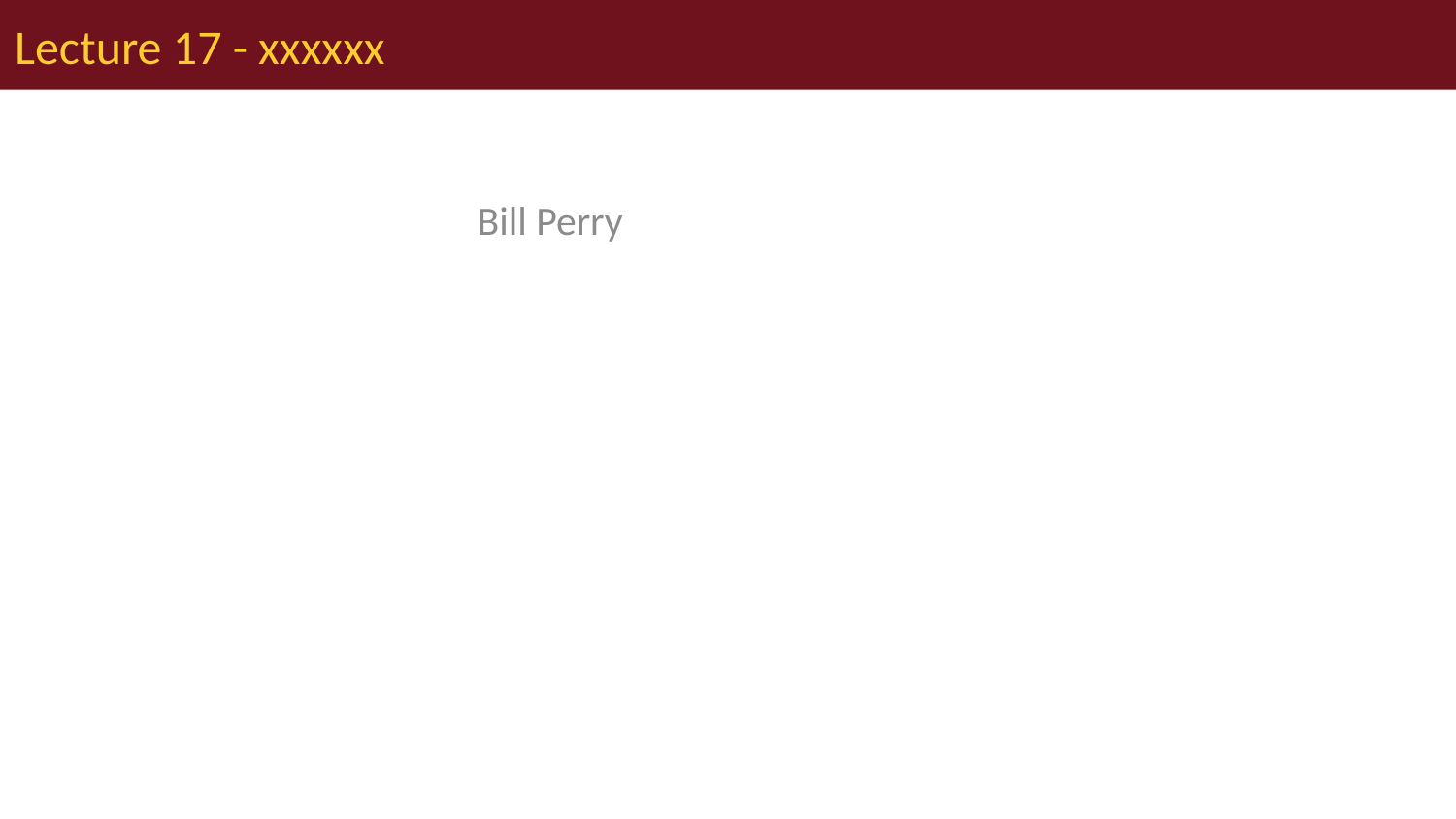

# Lecture 17 - xxxxxx
Bill Perry